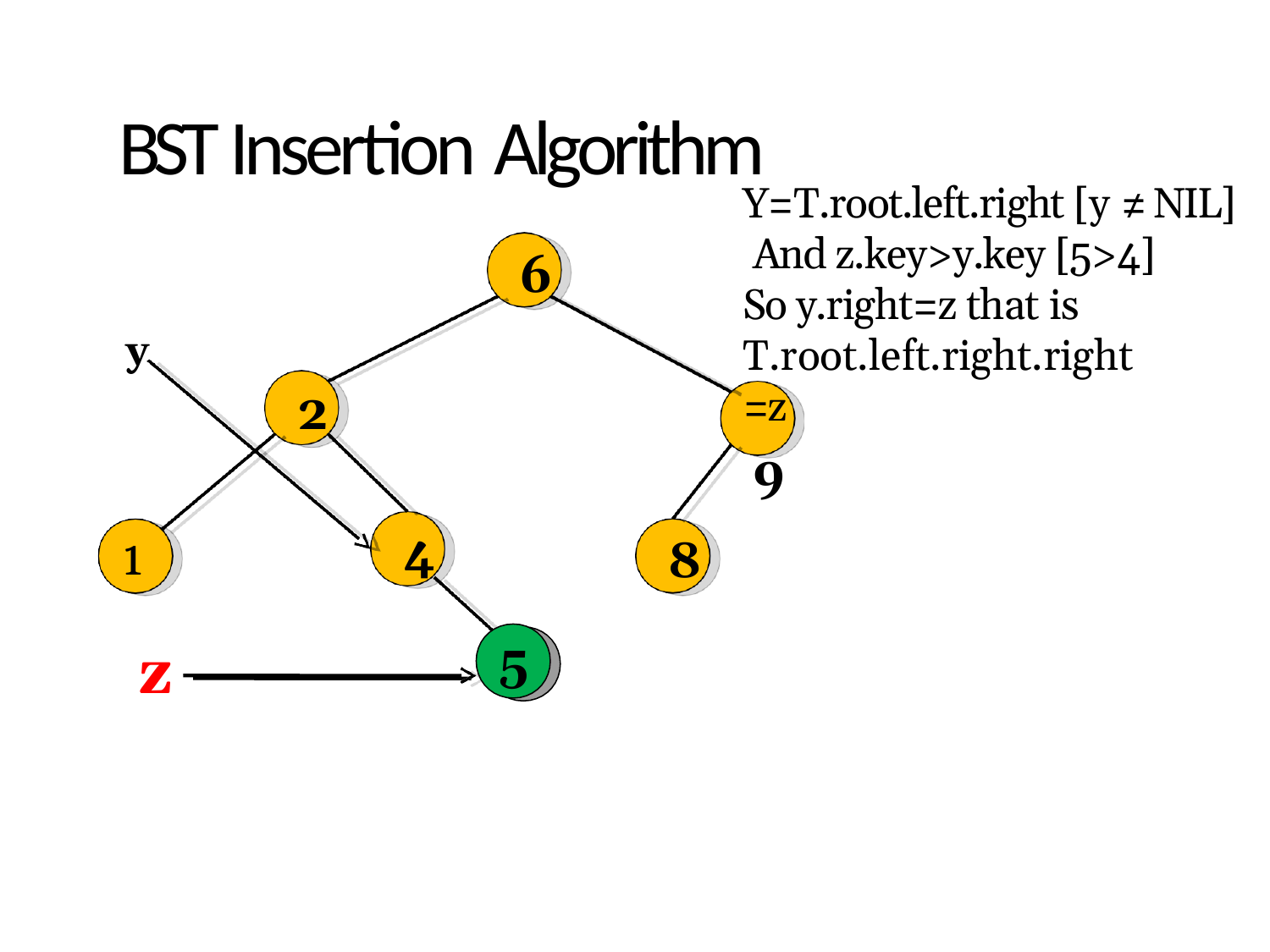

# BST Insertion Algorithm
Y=T.root.left.right [y ≠ NIL]  And z.key>y.key [5>4]

6
So y.right=z that is  T.root.left.right.right=z
9
y
2
4
1
z
8

5